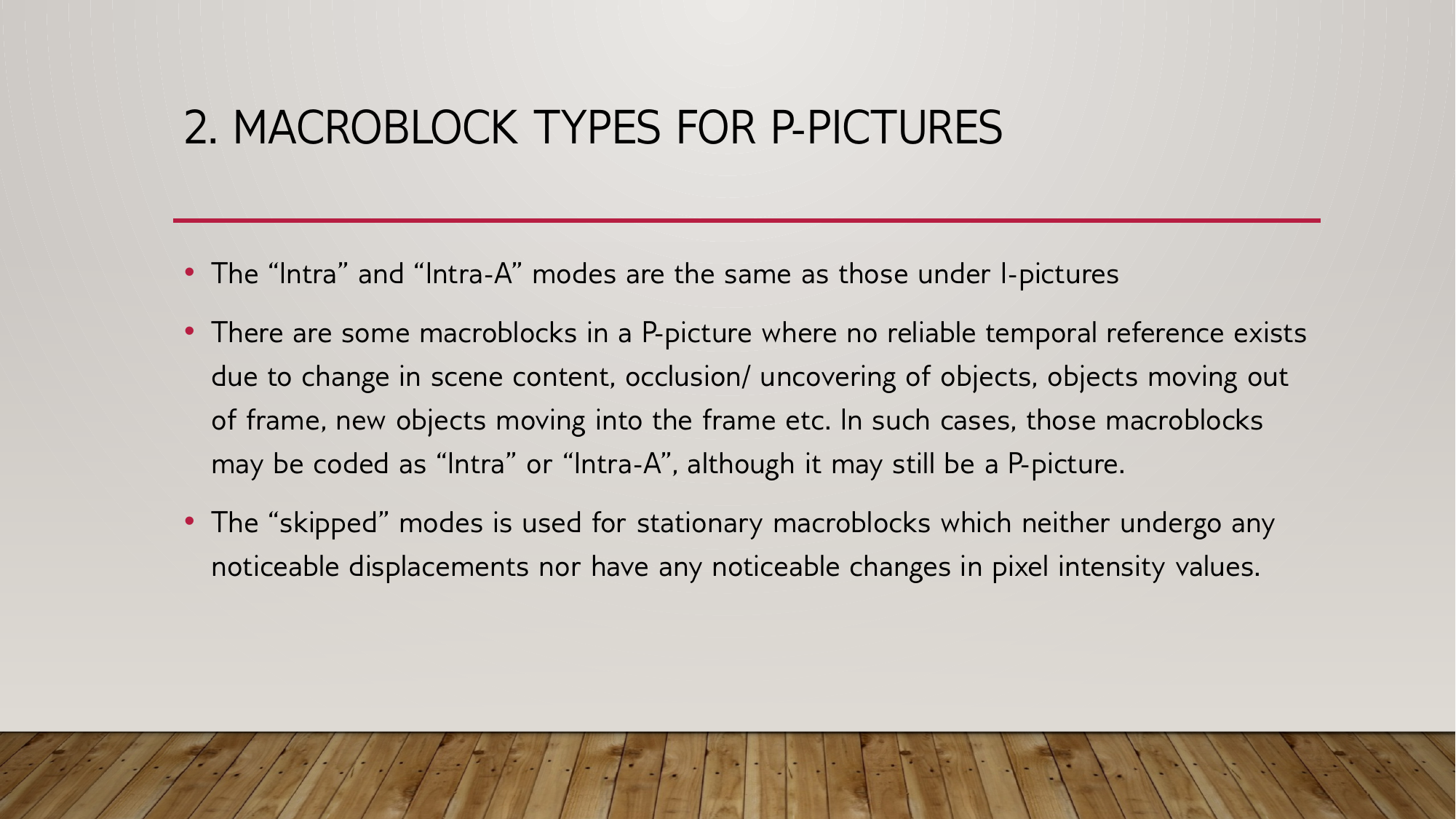

# 2. Macroblock types for p-pictures
The “Intra” and “Intra-A” modes are the same as those under I-pictures
There are some macroblocks in a P-picture where no reliable temporal reference exists due to change in scene content, occlusion/ uncovering of objects, objects moving out of frame, new objects moving into the frame etc. In such cases, those macroblocks may be coded as “Intra” or “Intra-A”, although it may still be a P-picture.
The “skipped” modes is used for stationary macroblocks which neither undergo any noticeable displacements nor have any noticeable changes in pixel intensity values.